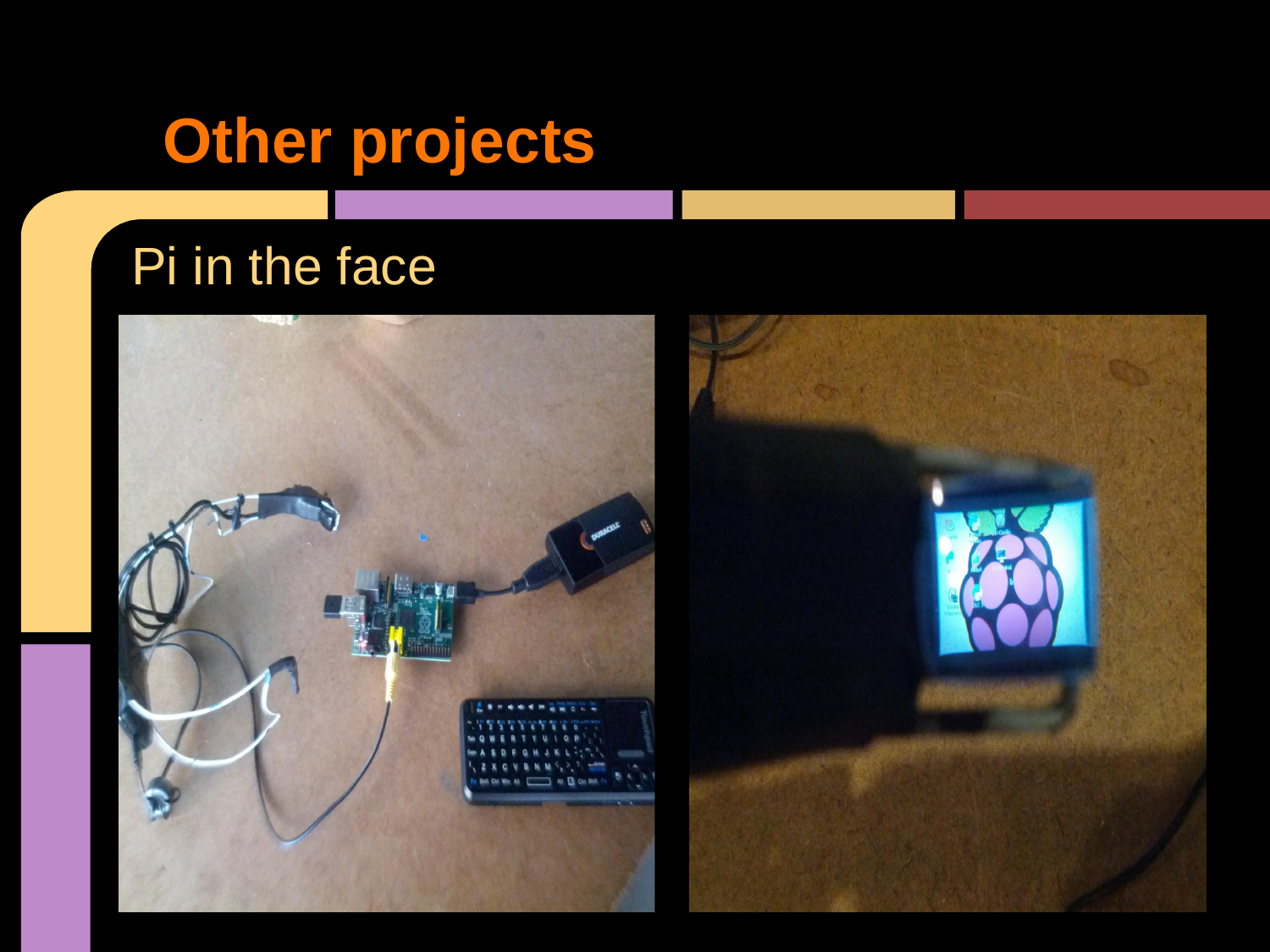

# Other projects
Pi in the face